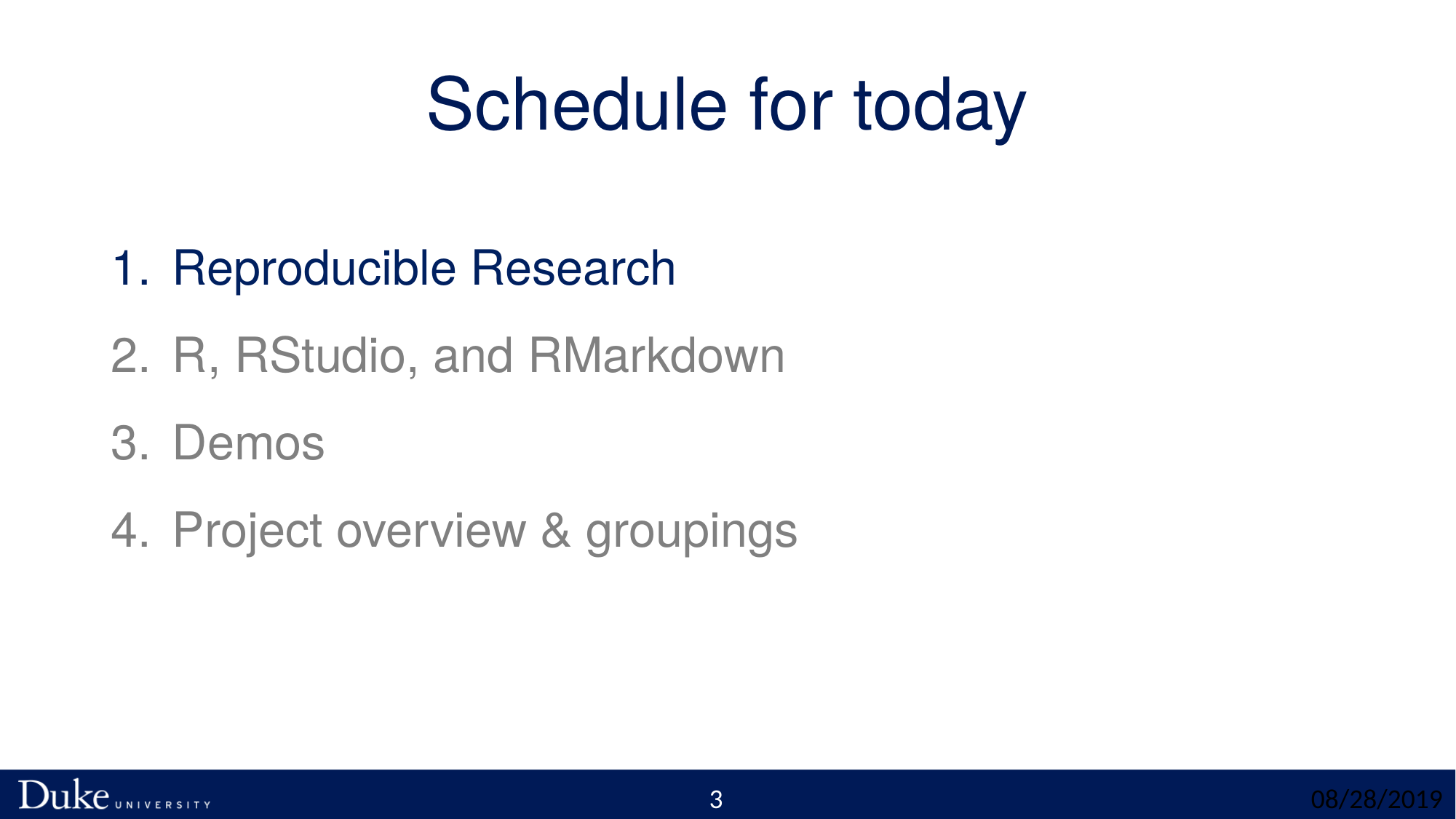

# Schedule for today
Reproducible Research
R, RStudio, and RMarkdown
Demos
Project overview & groupings

3
08/28/2019